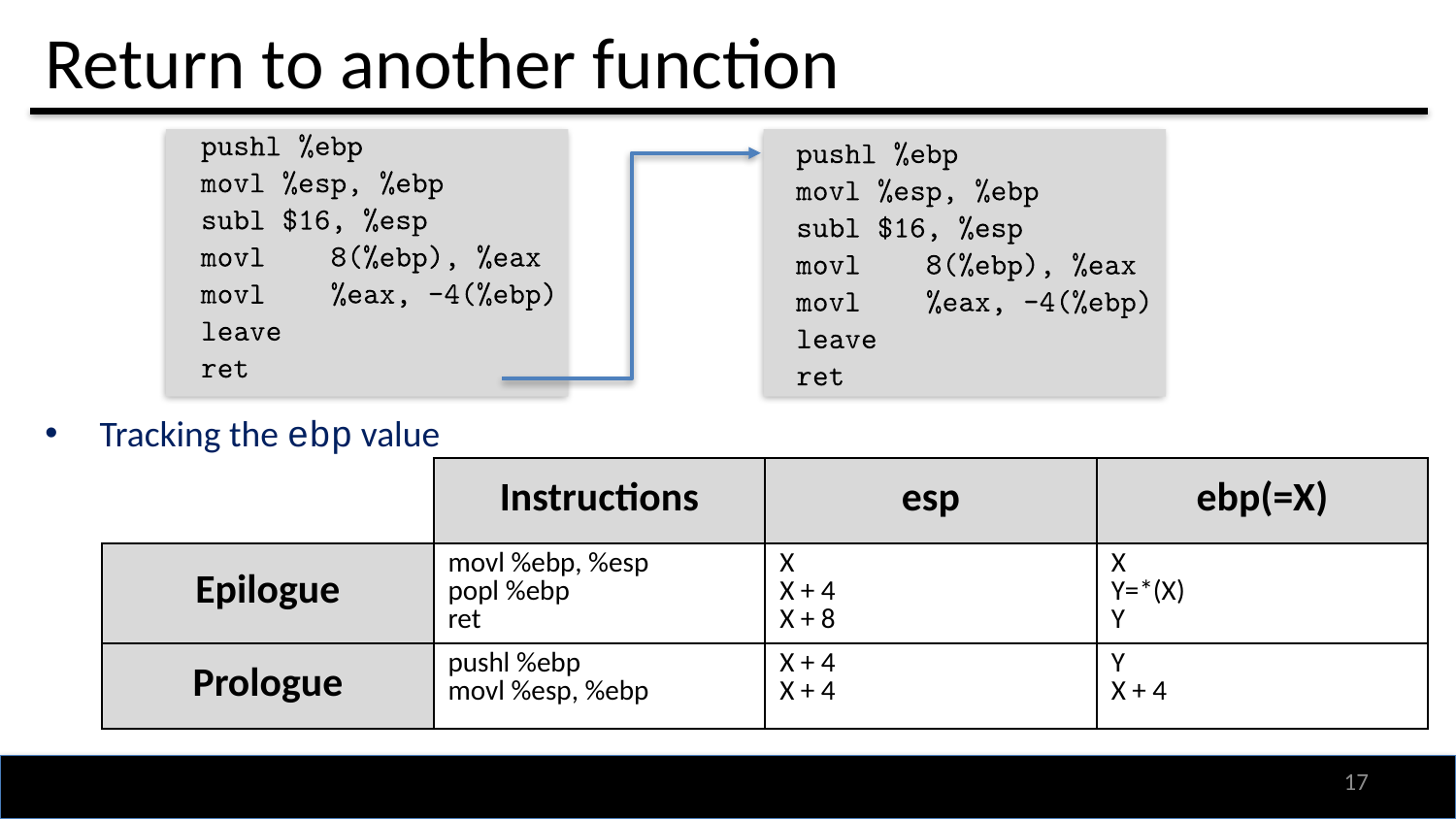

# Return to another function

Tracking the ebp value
|  | Instructions | esp | ebp(=X) |
| --- | --- | --- | --- |
| Epilogue | movl %ebp, %esp popl %ebp ret | X X + 4 X + 8 | X Y=\*(X) Y |
| Prologue | pushl %ebp movl %esp, %ebp | X + 4 X + 4 | Y X + 4 |
17